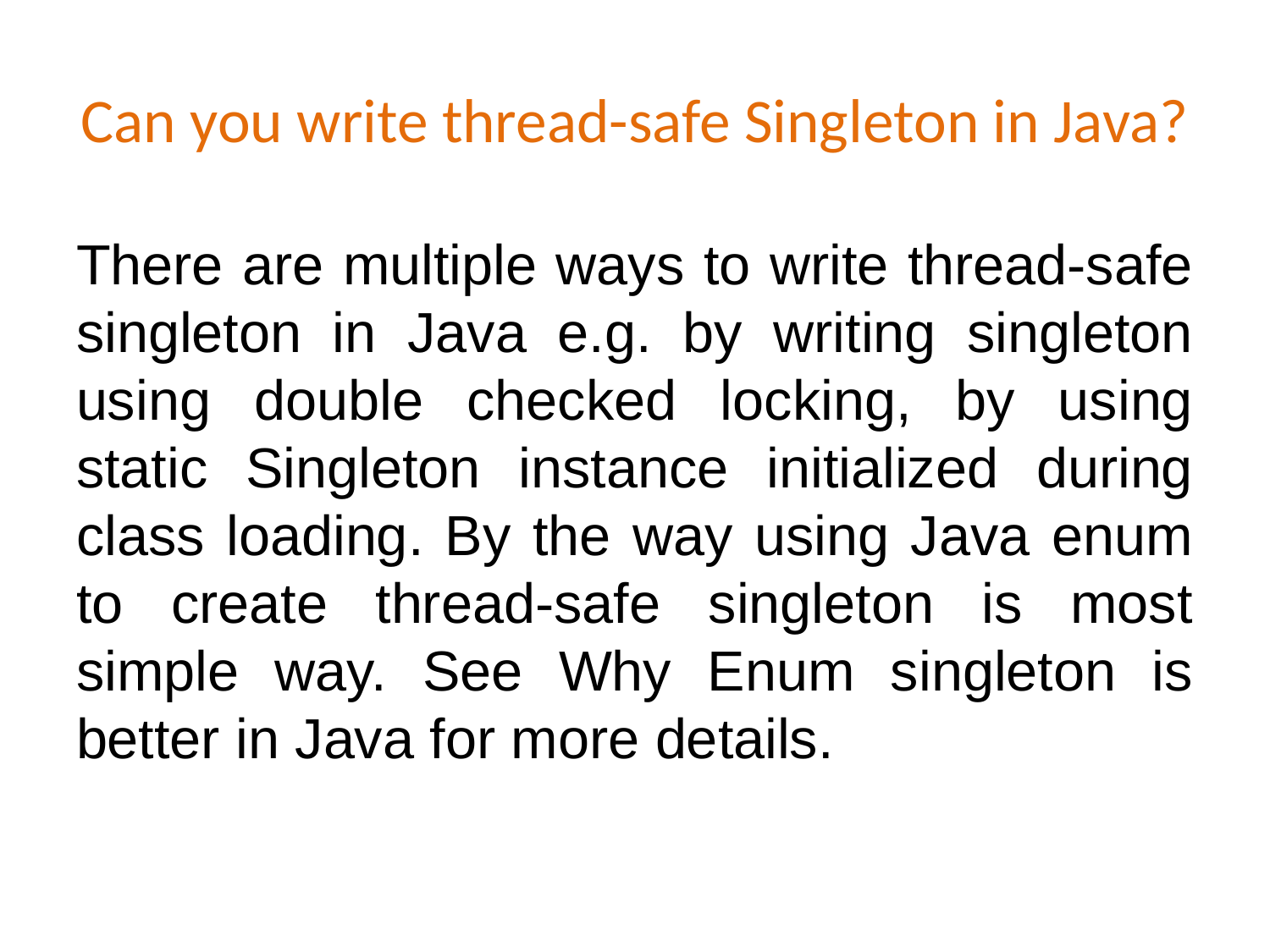

# Can you write thread-safe Singleton in Java?
There are multiple ways to write thread-safe singleton in Java e.g. by writing singleton using double checked locking, by using static Singleton instance initialized during class loading. By the way using Java enum to create thread-safe singleton is most simple way. See Why Enum singleton is better in Java for more details.